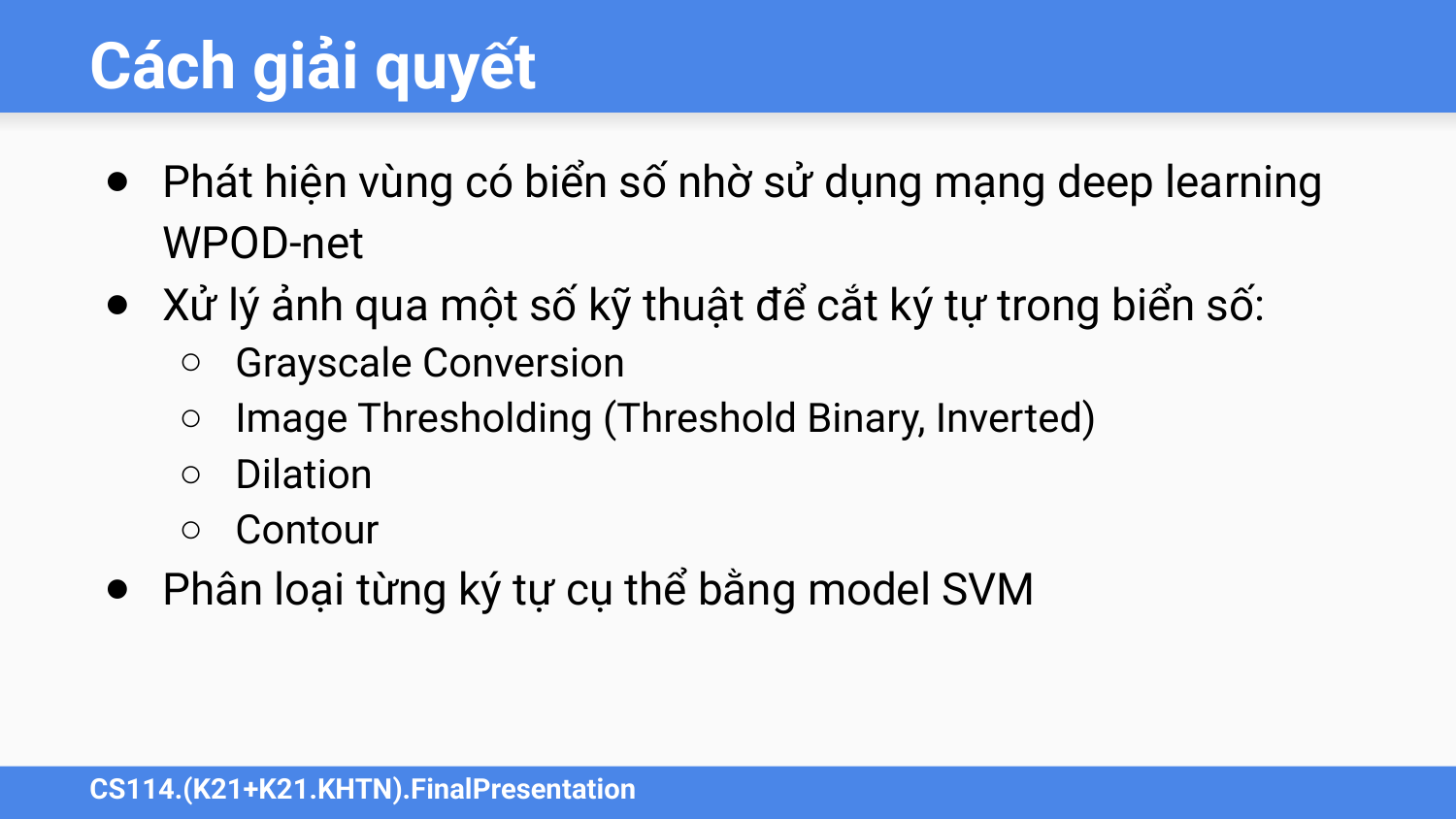

# Cách giải quyết
Phát hiện vùng có biển số nhờ sử dụng mạng deep learning WPOD-net
Xử lý ảnh qua một số kỹ thuật để cắt ký tự trong biển số:
Grayscale Conversion
Image Thresholding (Threshold Binary, Inverted)
Dilation
Contour
Phân loại từng ký tự cụ thể bằng model SVM